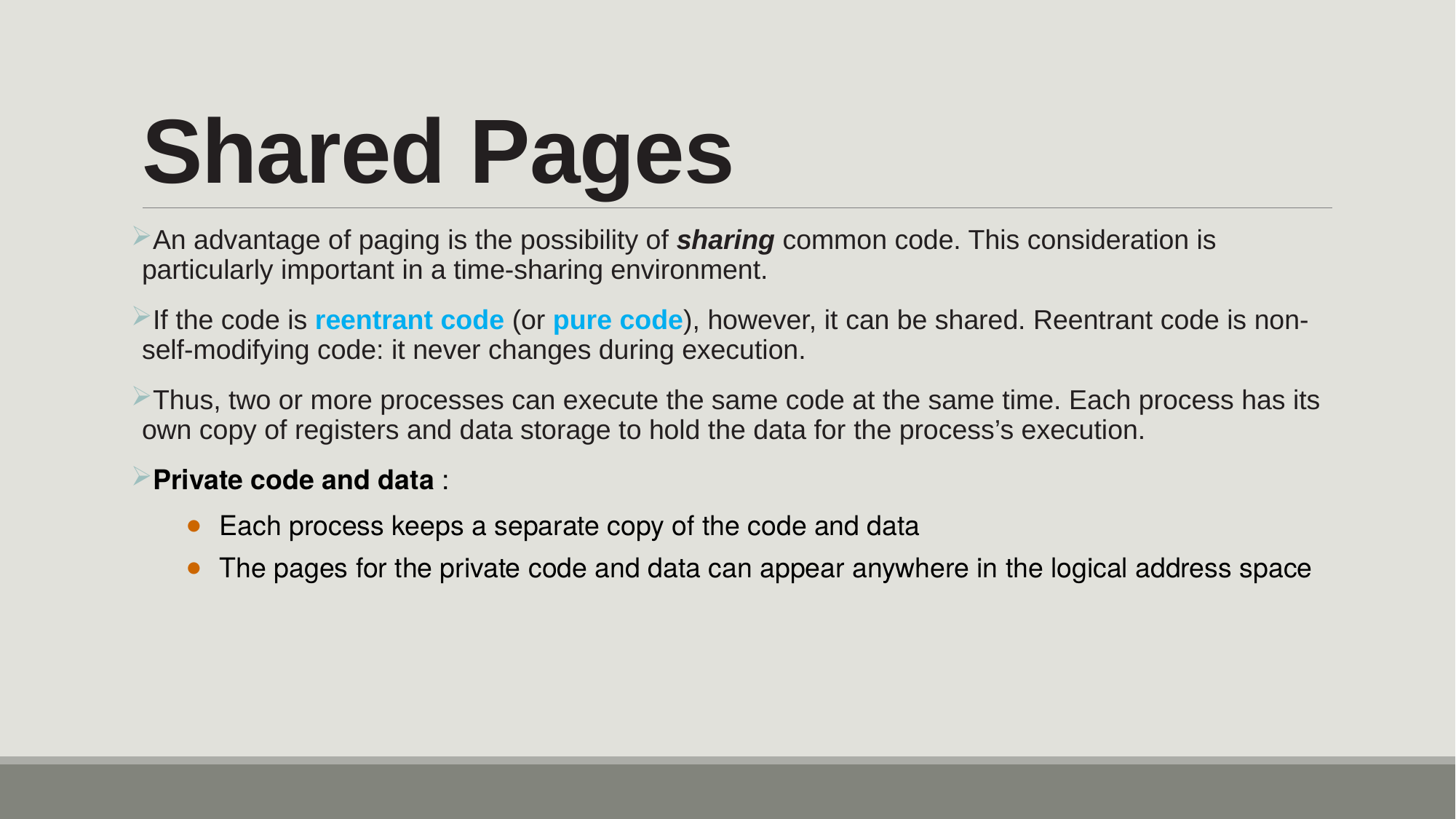

# Shared Pages
An advantage of paging is the possibility of sharing common code. This consideration is particularly important in a time-sharing environment.
If the code is reentrant code (or pure code), however, it can be shared. Reentrant code is non-self-modifying code: it never changes during execution.
Thus, two or more processes can execute the same code at the same time. Each process has its own copy of registers and data storage to hold the data for the process’s execution.
Private code and data :
Each process keeps a separate copy of the code and data
The pages for the private code and data can appear anywhere in the logical address space